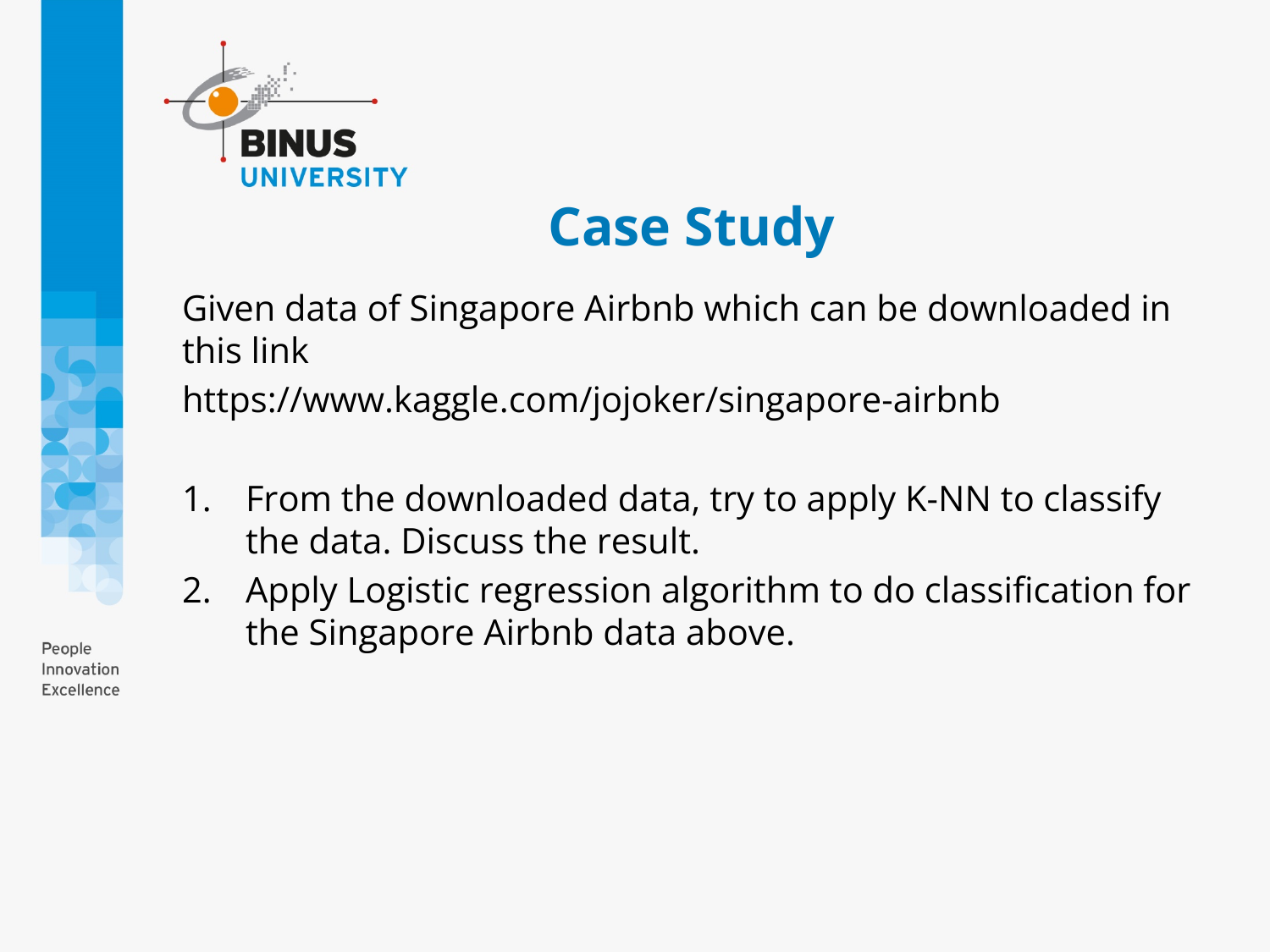

# Case Study
Given data of Singapore Airbnb which can be downloaded in this link
https://www.kaggle.com/jojoker/singapore-airbnb

From the downloaded data, try to apply K-NN to classify the data. Discuss the result.
Apply Logistic regression algorithm to do classification for the Singapore Airbnb data above.